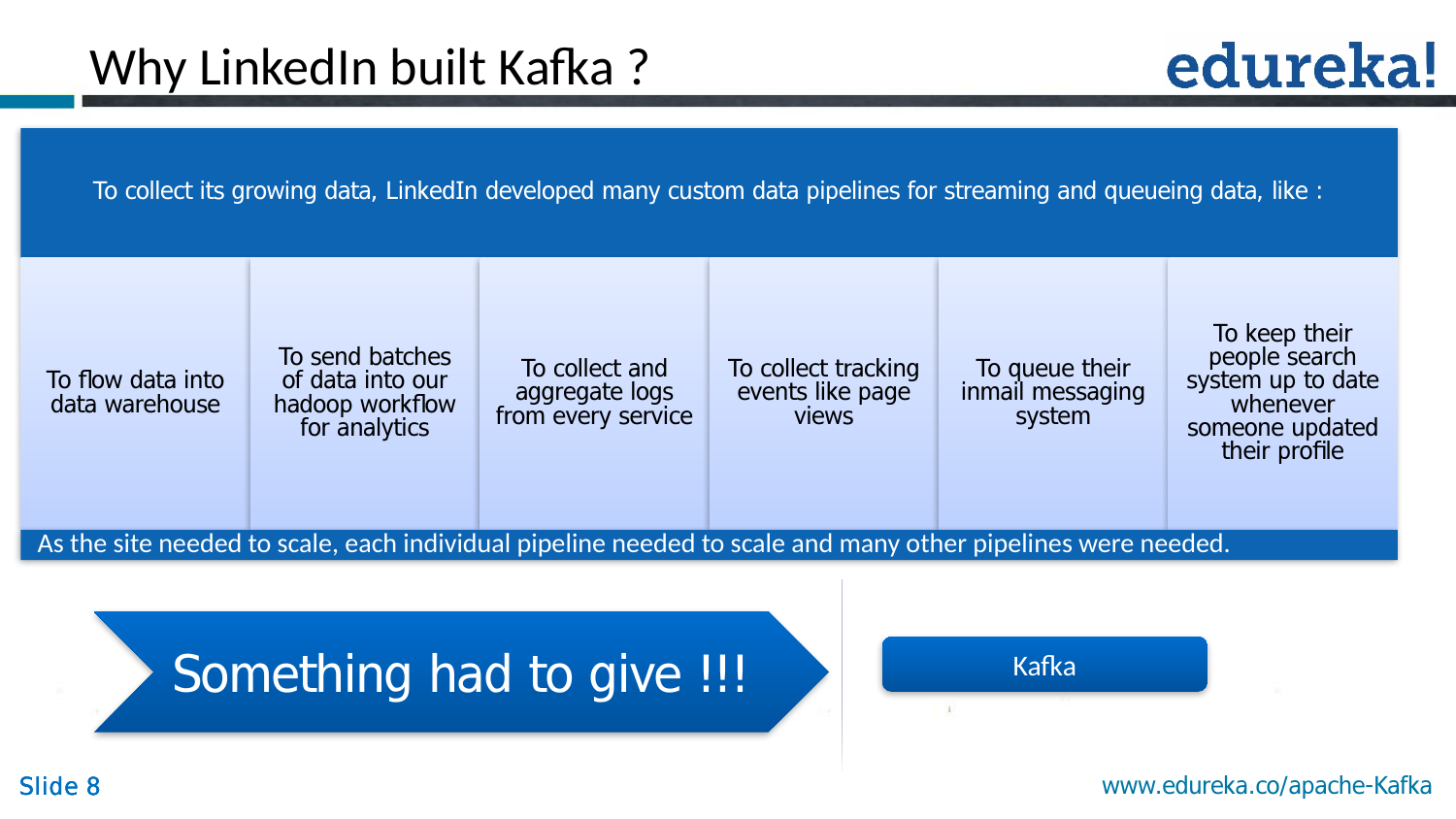

Why LinkedIn built Kafka ?
To collect its growing data, LinkedIn developed many custom data pipelines for streaming and queueing data, like :
To flow data into data warehouse
To send batches of data into our hadoop workflow for analytics
To collect and aggregate logs from every service
To collect tracking events like page views
To queue their inmail messaging system
To keep their people search system up to date whenever someone updated their profile
As the site needed to scale, each individual pipeline needed to scale and many other pipelines were needed.
Kafka
Something had to give !!!